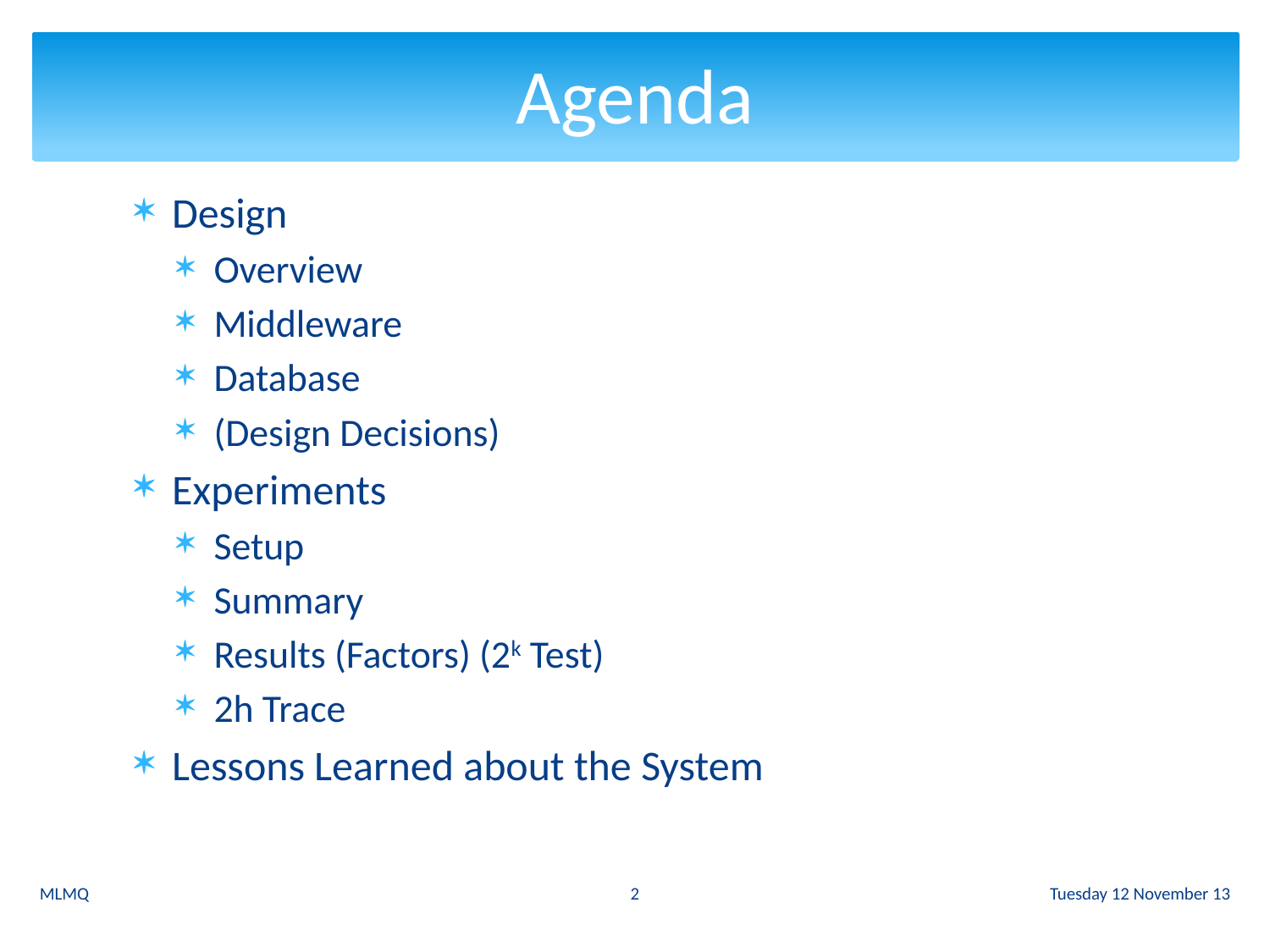

# Agenda
Design
Overview
Middleware
Database
(Design Decisions)
Experiments
Setup
Summary
Results (Factors) (2k Test)
2h Trace
Lessons Learned about the System
2
MLMQ
Tuesday 12 November 13